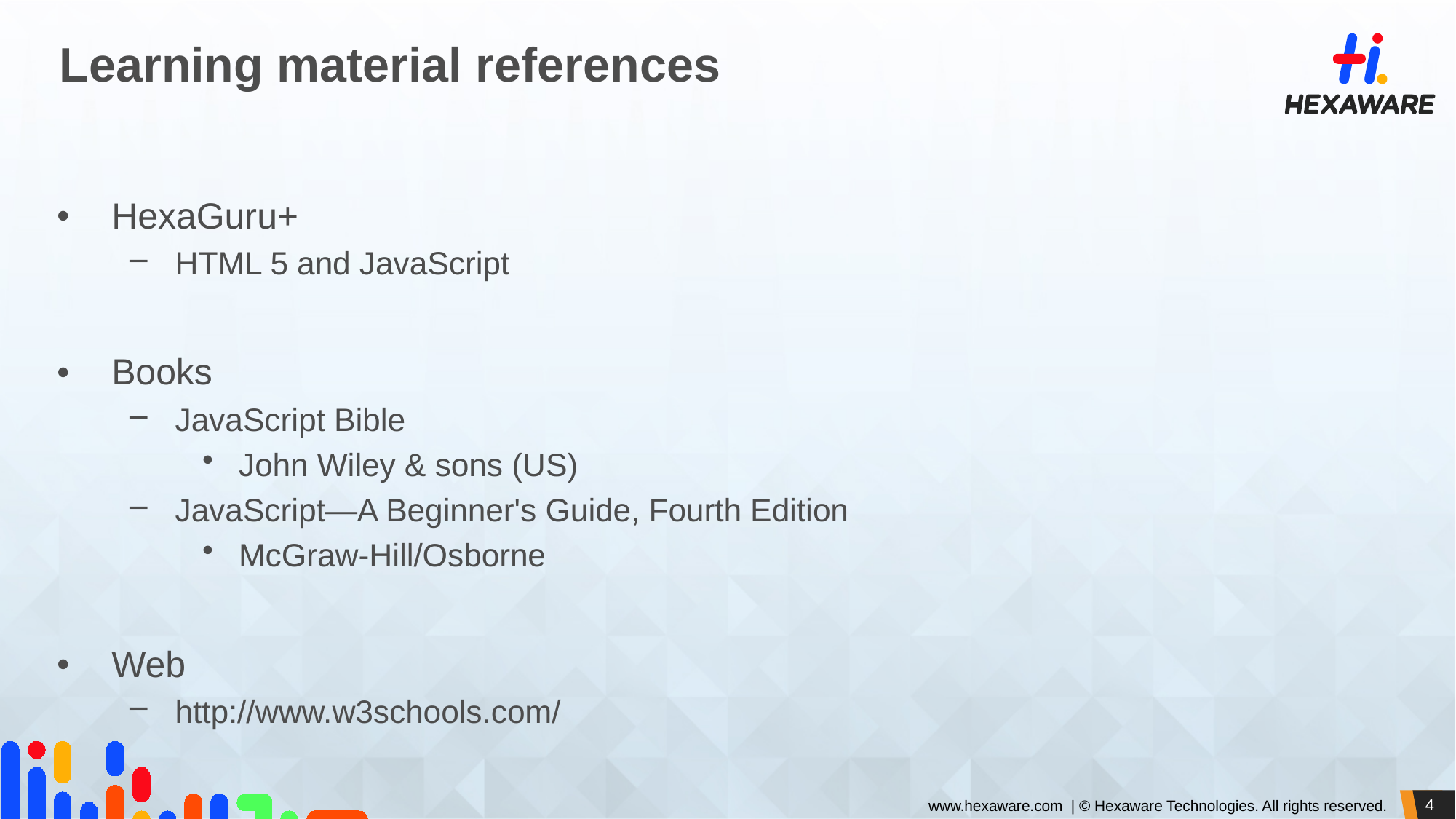

# Learning material references
HexaGuru+
HTML 5 and JavaScript

Books
JavaScript Bible
John Wiley & sons (US)
JavaScript—A Beginner's Guide, Fourth Edition
McGraw-Hill/Osborne

Web
http://www.w3schools.com/